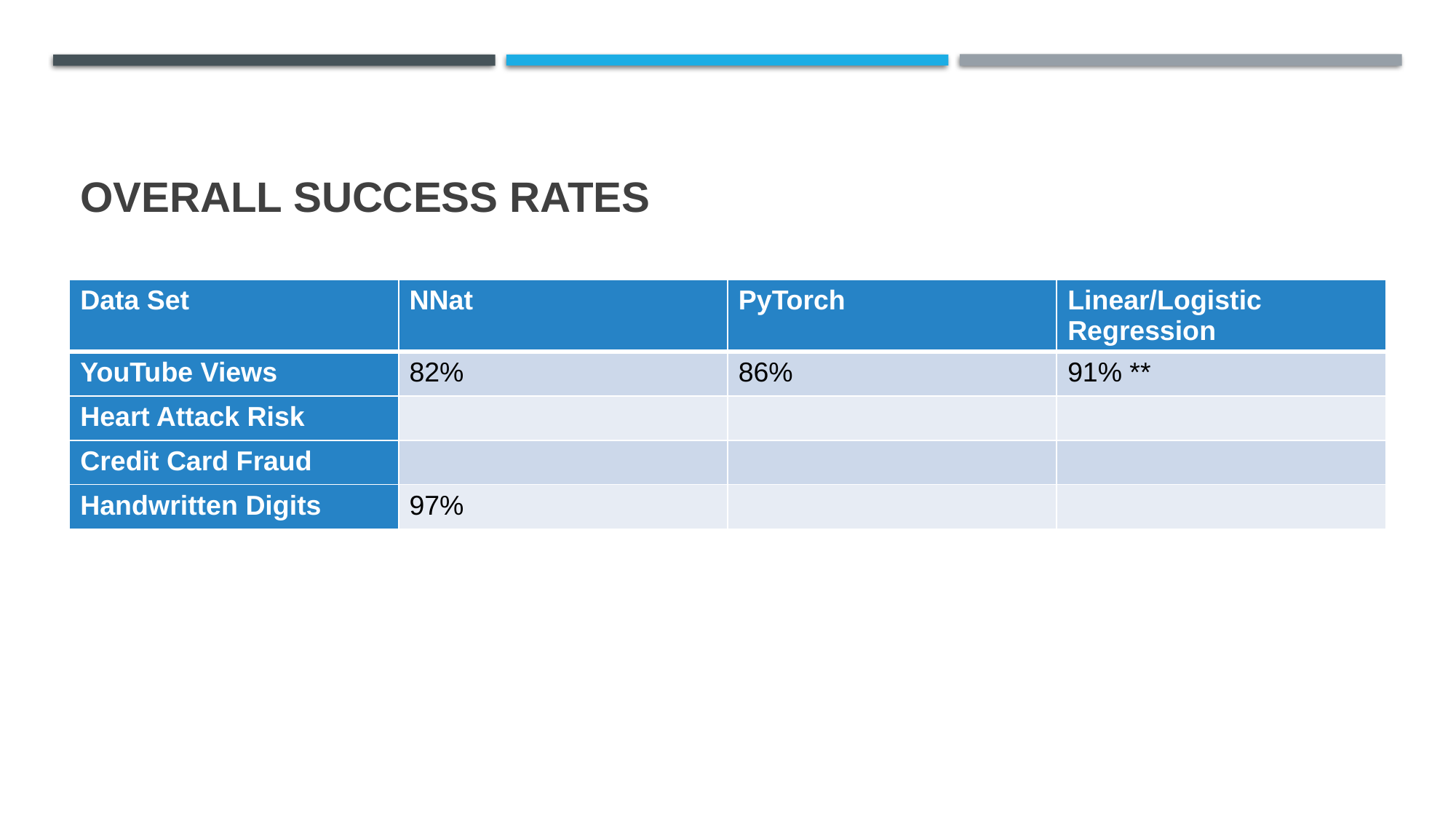

# Overall success rates
| Data Set | NNat | PyTorch | Linear/Logistic Regression |
| --- | --- | --- | --- |
| YouTube Views | 82% | 86% | 91% \*\* |
| Heart Attack Risk |  |  |  |
| Credit Card Fraud |  |  |  |
| Handwritten Digits | 97% |  |  |